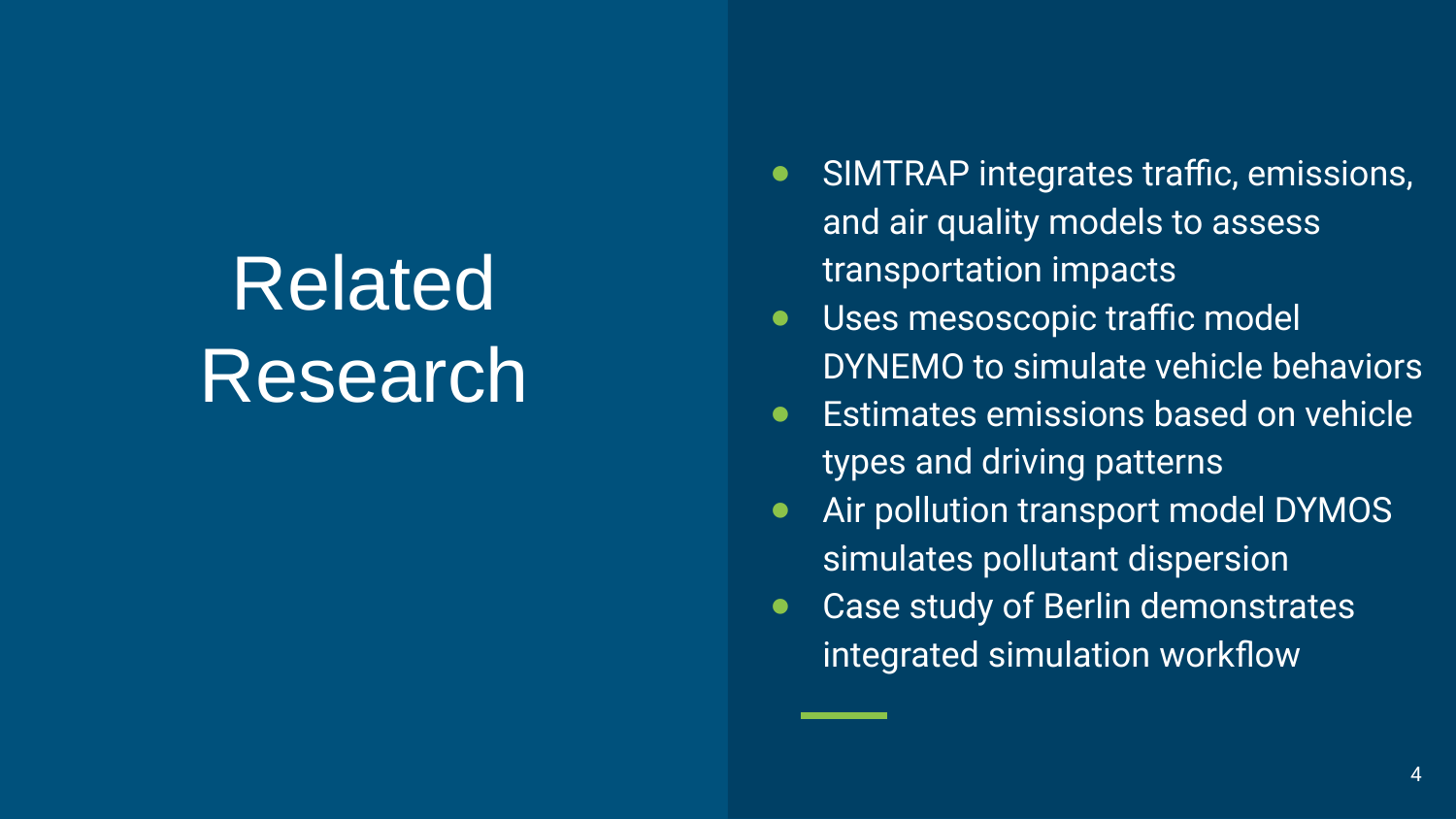

SIMTRAP integrates traffic, emissions, and air quality models to assess transportation impacts
Uses mesoscopic traffic model DYNEMO to simulate vehicle behaviors
Estimates emissions based on vehicle types and driving patterns
Air pollution transport model DYMOS simulates pollutant dispersion
Case study of Berlin demonstrates integrated simulation workflow
# Related Research
4